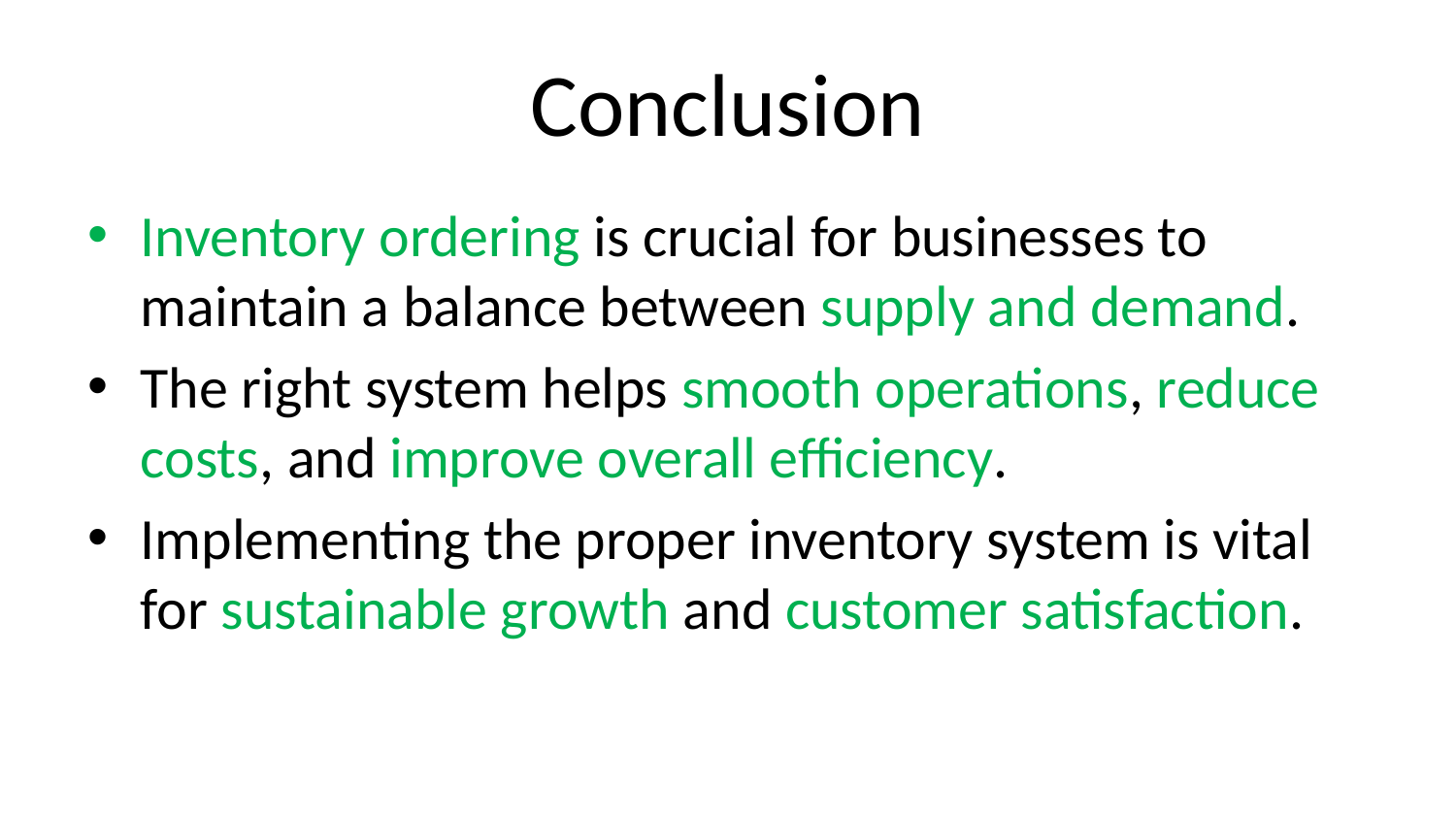

# Conclusion
Inventory ordering is crucial for businesses to maintain a balance between supply and demand.
The right system helps smooth operations, reduce costs, and improve overall efficiency.
Implementing the proper inventory system is vital for sustainable growth and customer satisfaction.